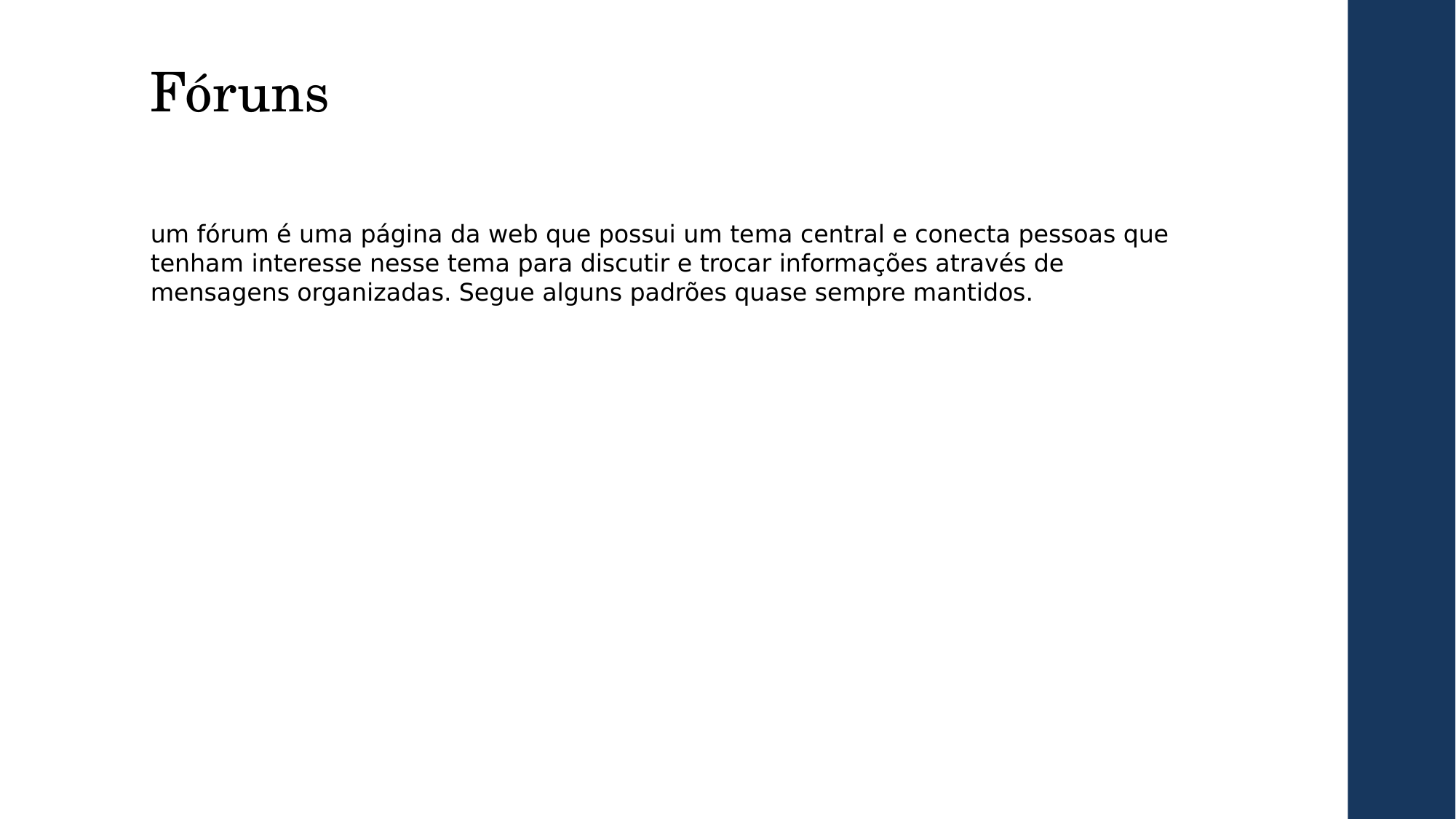

Fóruns

um fórum é uma página da web que possui um tema central e conecta pessoas que tenham interesse nesse tema para discutir e trocar informações através de mensagens organizadas. Segue alguns padrões quase sempre mantidos.